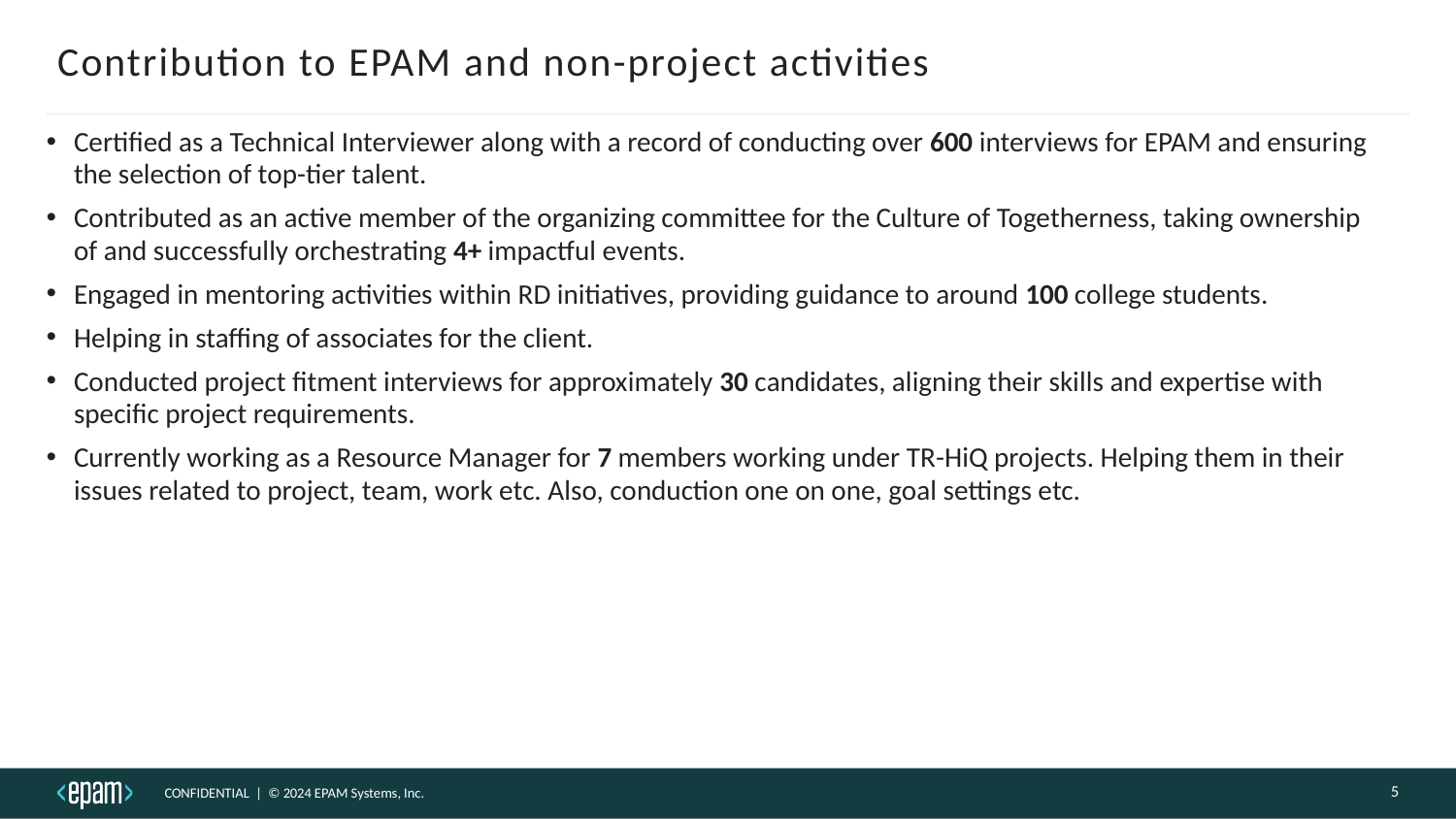

# Contribution to EPAM and non-project activities
Certified as a Technical Interviewer along with a record of conducting over 600 interviews for EPAM and ensuring the selection of top-tier talent.
Contributed as an active member of the organizing committee for the Culture of Togetherness, taking ownership of and successfully orchestrating 4+ impactful events.
Engaged in mentoring activities within RD initiatives, providing guidance to around 100 college students.
Helping in staffing of associates for the client.
Conducted project fitment interviews for approximately 30 candidates, aligning their skills and expertise with specific project requirements.
Currently working as a Resource Manager for 7 members working under TR-HiQ projects. Helping them in their issues related to project, team, work etc. Also, conduction one on one, goal settings etc.

5